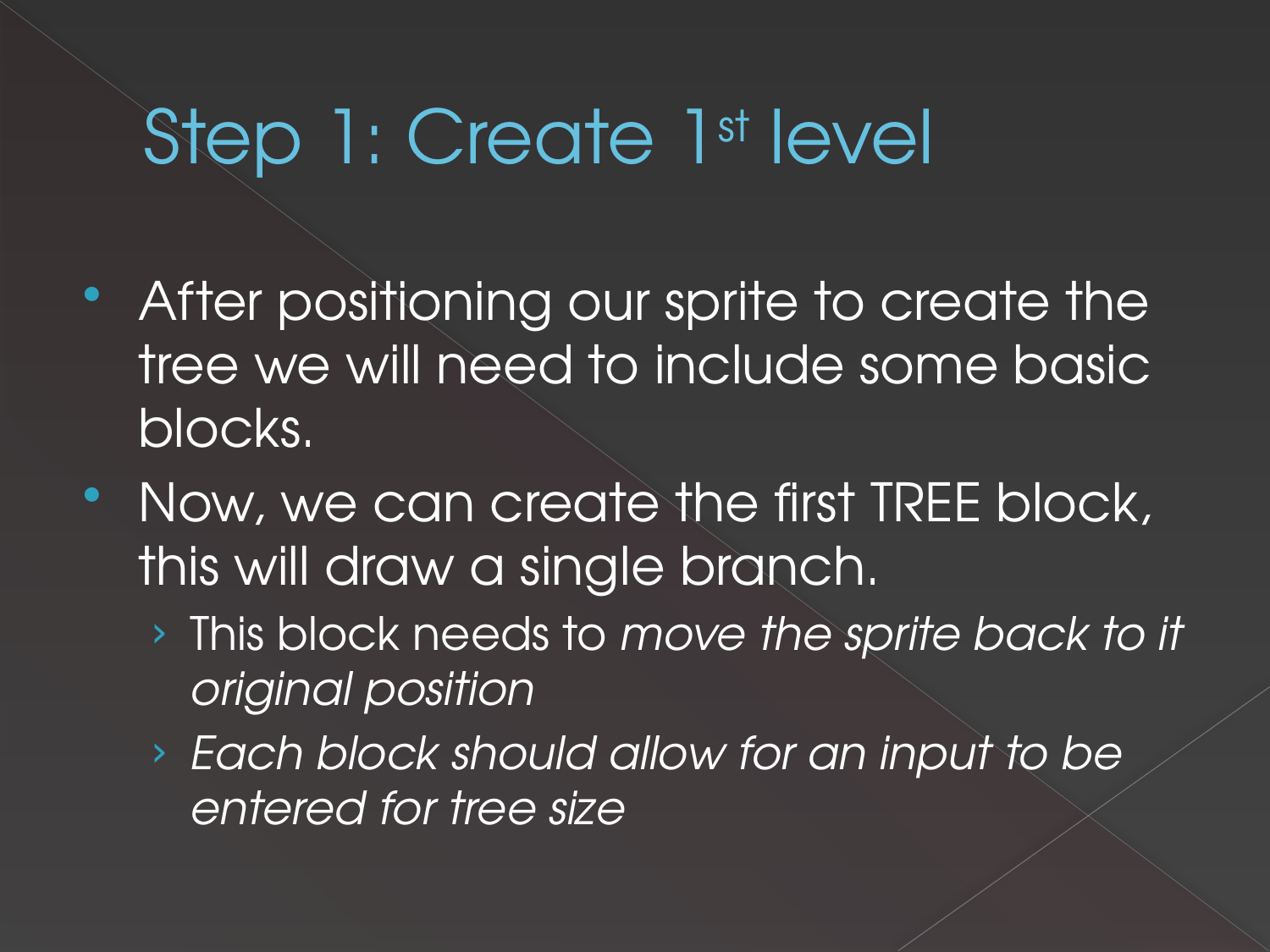

# Step 1: Create 1st level
After positioning our sprite to create the tree we will need to include some basic blocks.
Now, we can create the first TREE block, this will draw a single branch.
This block needs to move the sprite back to it original position
Each block should allow for an input to be entered for tree size